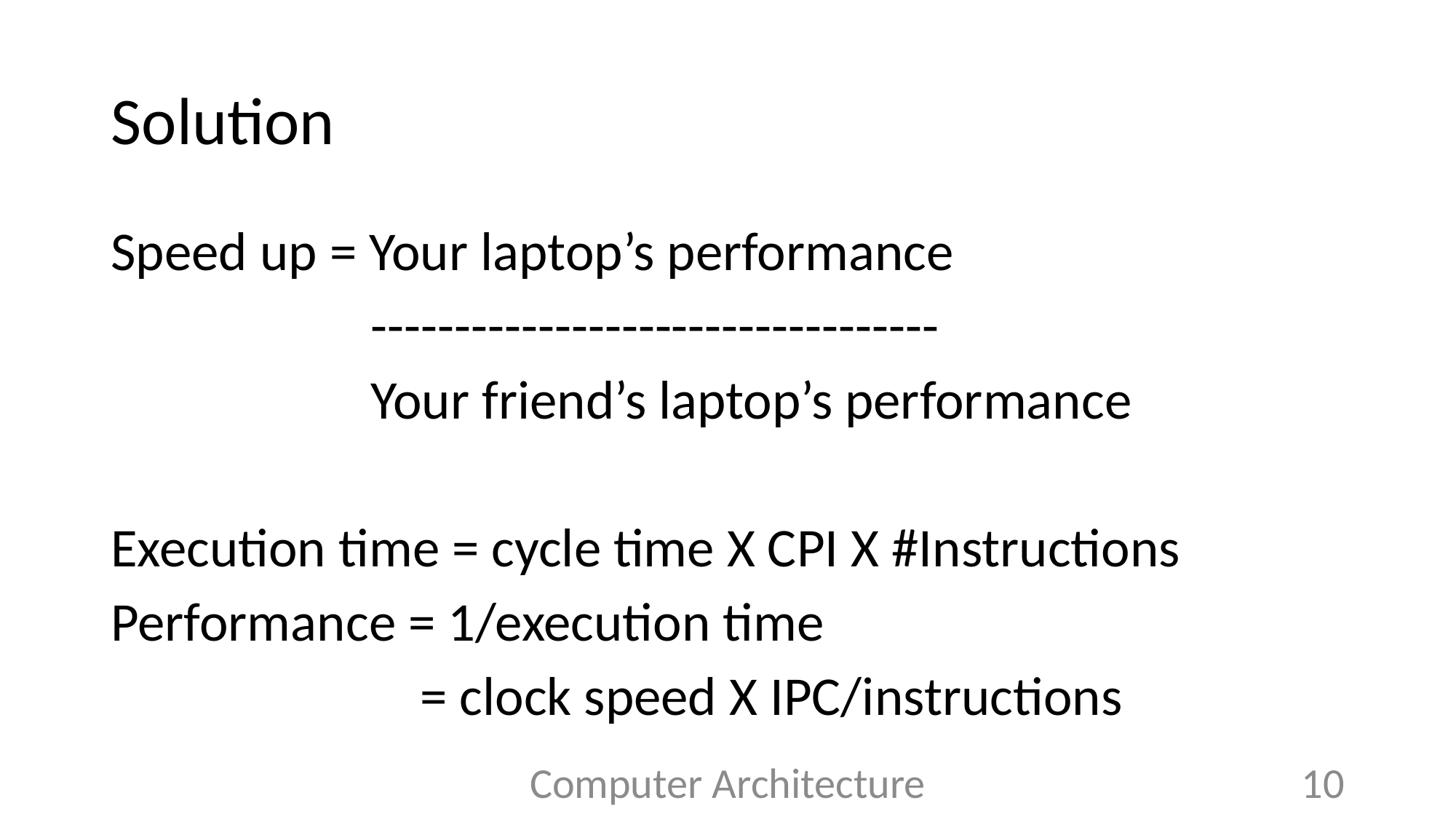

# Solution
Speed up = Your laptop’s performance
                     ----------------------------------
                     Your friend’s laptop’s performance

Execution time = cycle time X CPI X #Instructions
Performance = 1/execution time
                         = clock speed X IPC/instructions
Computer Architecture
10